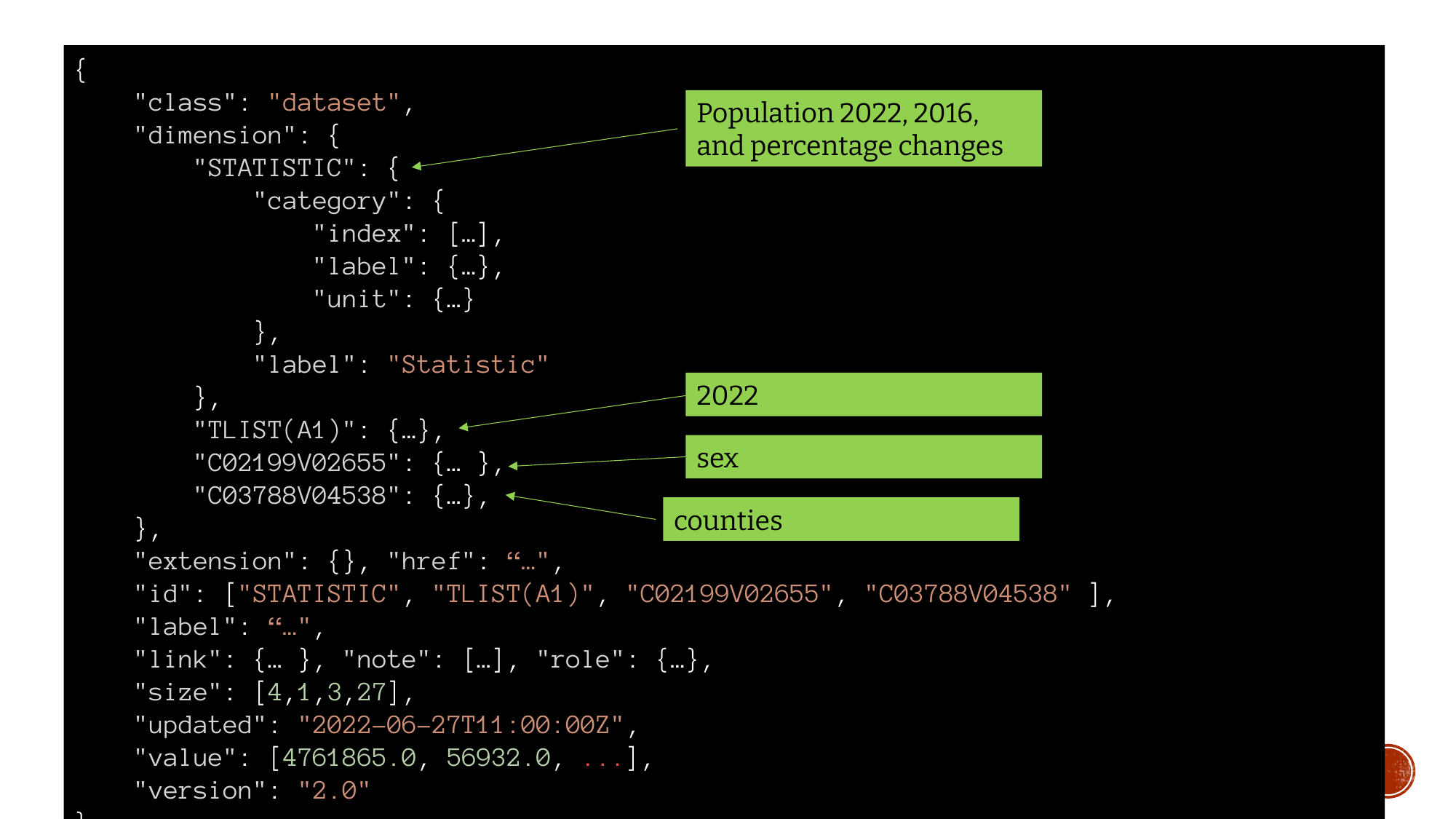

{
    "class": "dataset",
    "dimension": {
        "STATISTIC": {
            "category": {
                "index": […],
                "label": {…},
                "unit": {…}
            },
            "label": "Statistic"
        },
        "TLIST(A1)": {…},
        "C02199V02655": {… },
        "C03788V04538": {…},
    },
    "extension": {}, "href": “…",
    "id": ["STATISTIC", "TLIST(A1)", "C02199V02655", "C03788V04538" ],
    "label": “…",
    "link": {… }, "note": […], "role": {…},
    "size": [4,1,3,27],
    "updated": "2022-06-27T11:00:00Z",
    "value": [4761865.0, 56932.0, ...],
    "version": "2.0"
}
Population 2022, 2016, and percentage changes
2022
sex
counties